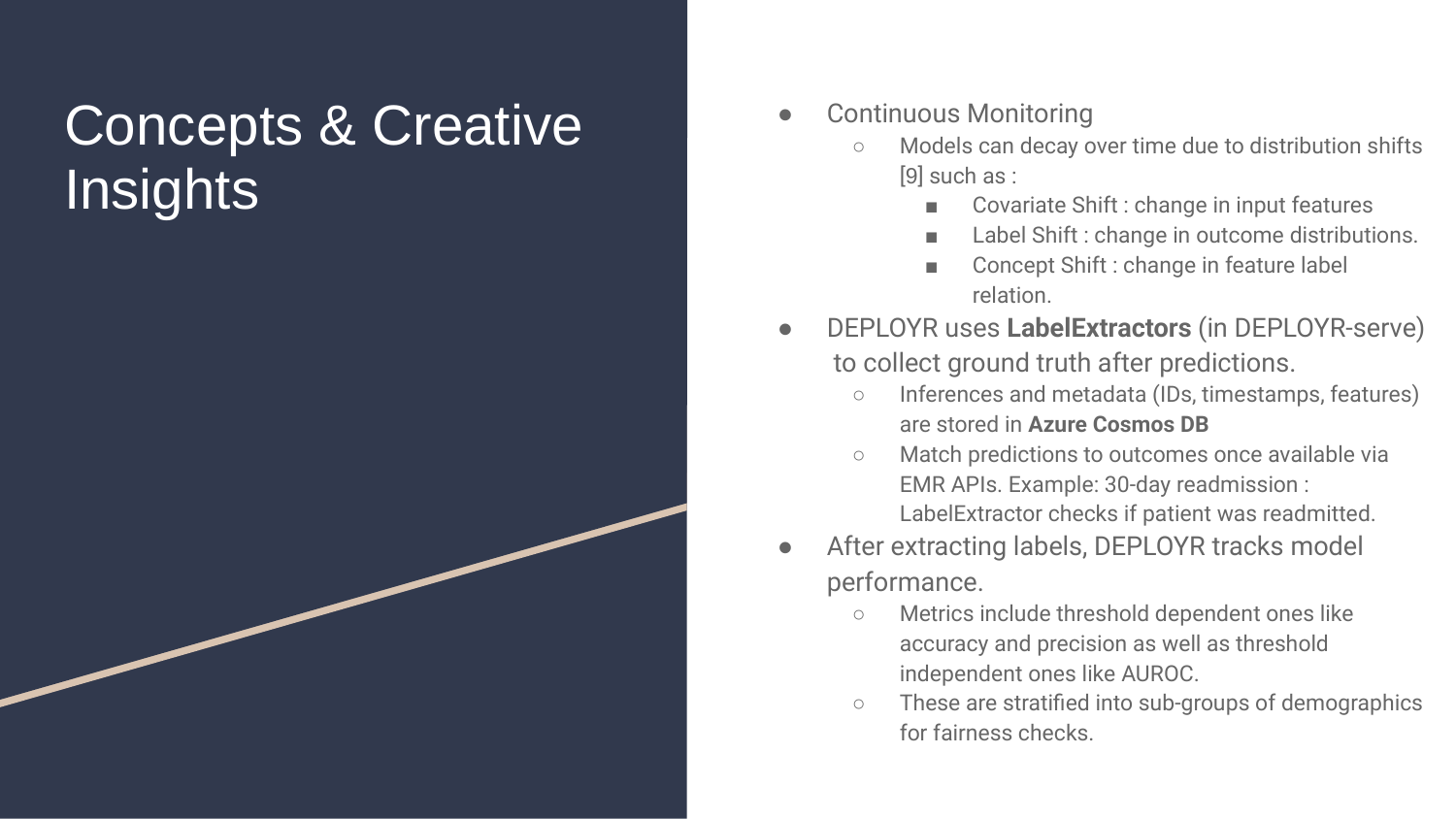

# Concepts & Creative Insights
Continuous Monitoring
Models can decay over time due to distribution shifts [9] such as :
Covariate Shift : change in input features
Label Shift : change in outcome distributions.
Concept Shift : change in feature label relation.
DEPLOYR uses LabelExtractors (in DEPLOYR-serve)  to collect ground truth after predictions.
Inferences and metadata (IDs, timestamps, features) are stored in Azure Cosmos DB
Match predictions to outcomes once available via EMR APIs. Example: 30-day readmission : LabelExtractor checks if patient was readmitted.
After extracting labels, DEPLOYR tracks model performance.
Metrics include threshold dependent ones like accuracy and precision as well as threshold independent ones like AUROC.
These are stratified into sub-groups of demographics for fairness checks.